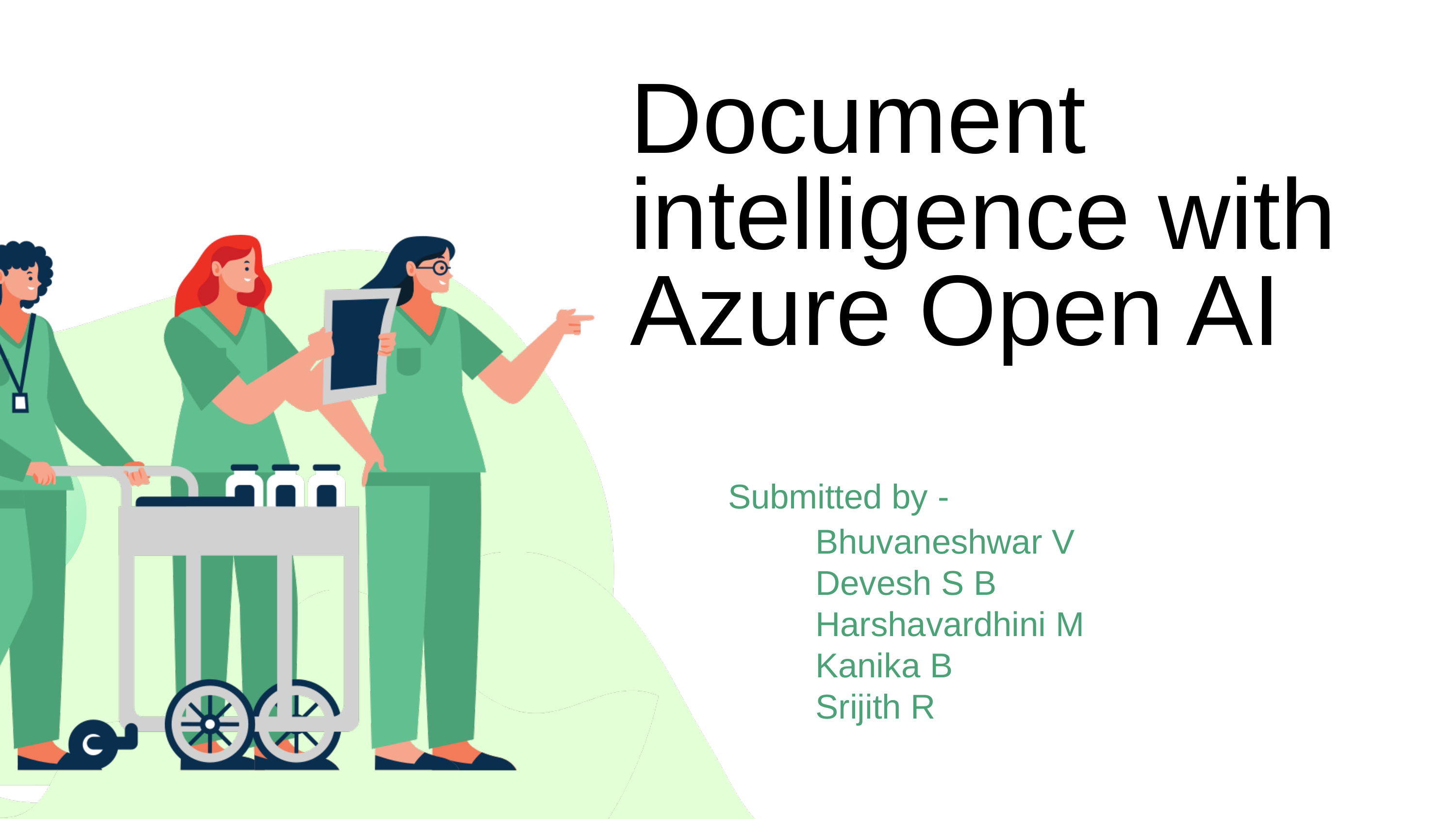

Document intelligence with Azure Open AI

Submitted by -

Bhuvaneshwar V
Devesh S B
Harshavardhini M
Kanika B
Srijith R